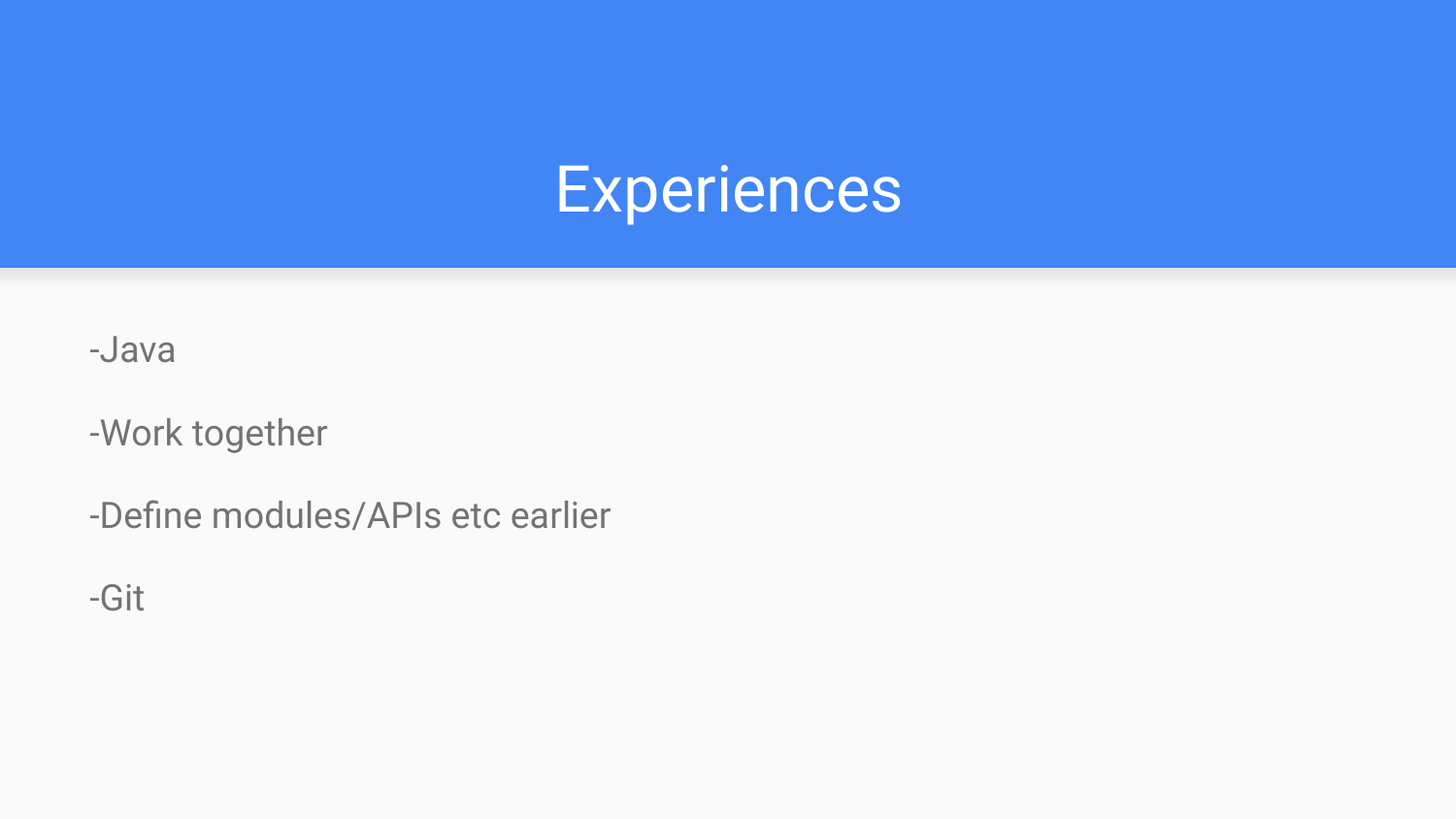

# Experiences
-Java
-Work together
-Define modules/APIs etc earlier
-Git